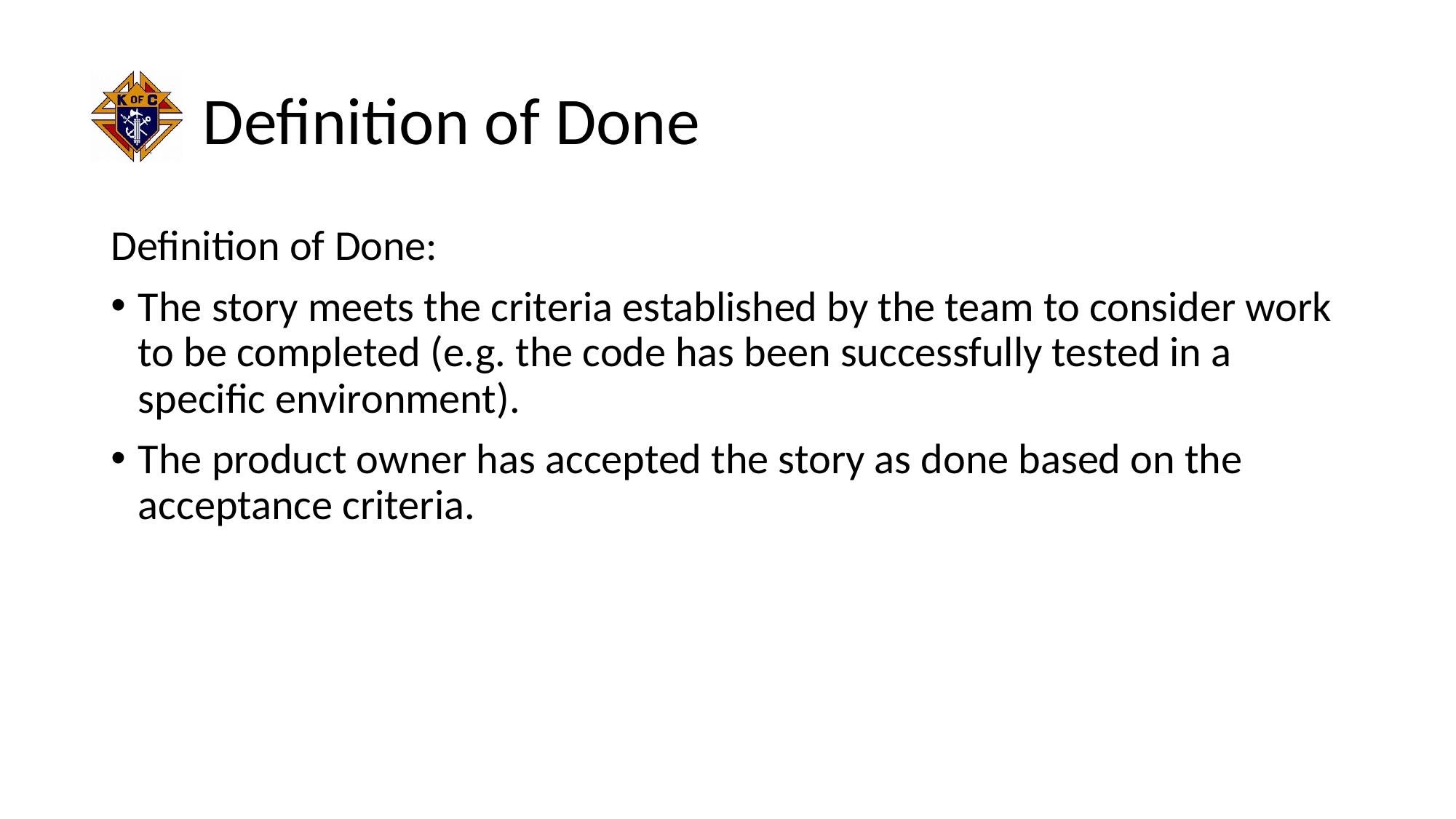

# Definition of Done
Definition of Done:
The story meets the criteria established by the team to consider work to be completed (e.g. the code has been successfully tested in a specific environment).
The product owner has accepted the story as done based on the acceptance criteria.